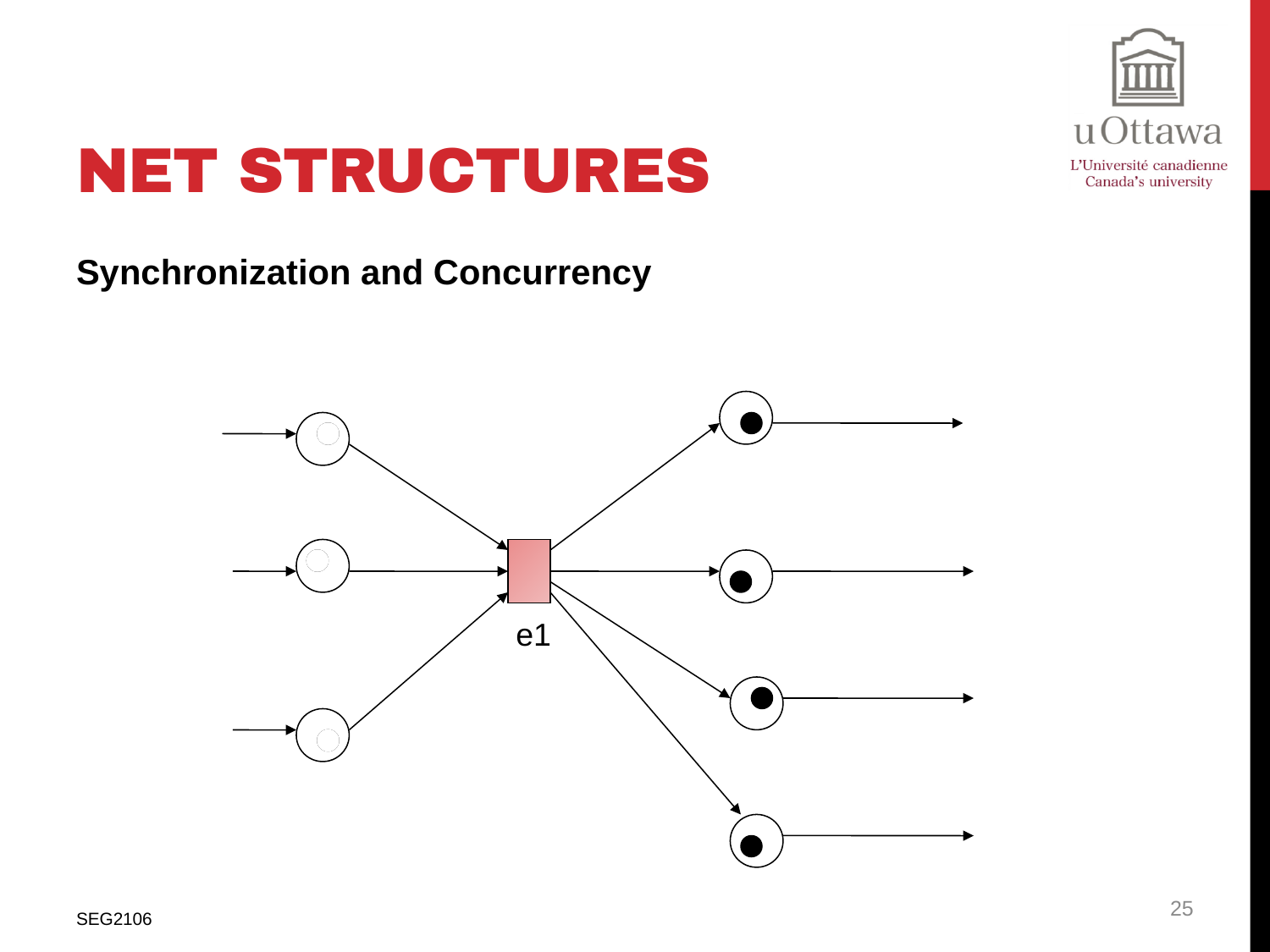

# Net Structures
Synchronization and Concurrency

e1

25
SEG2106